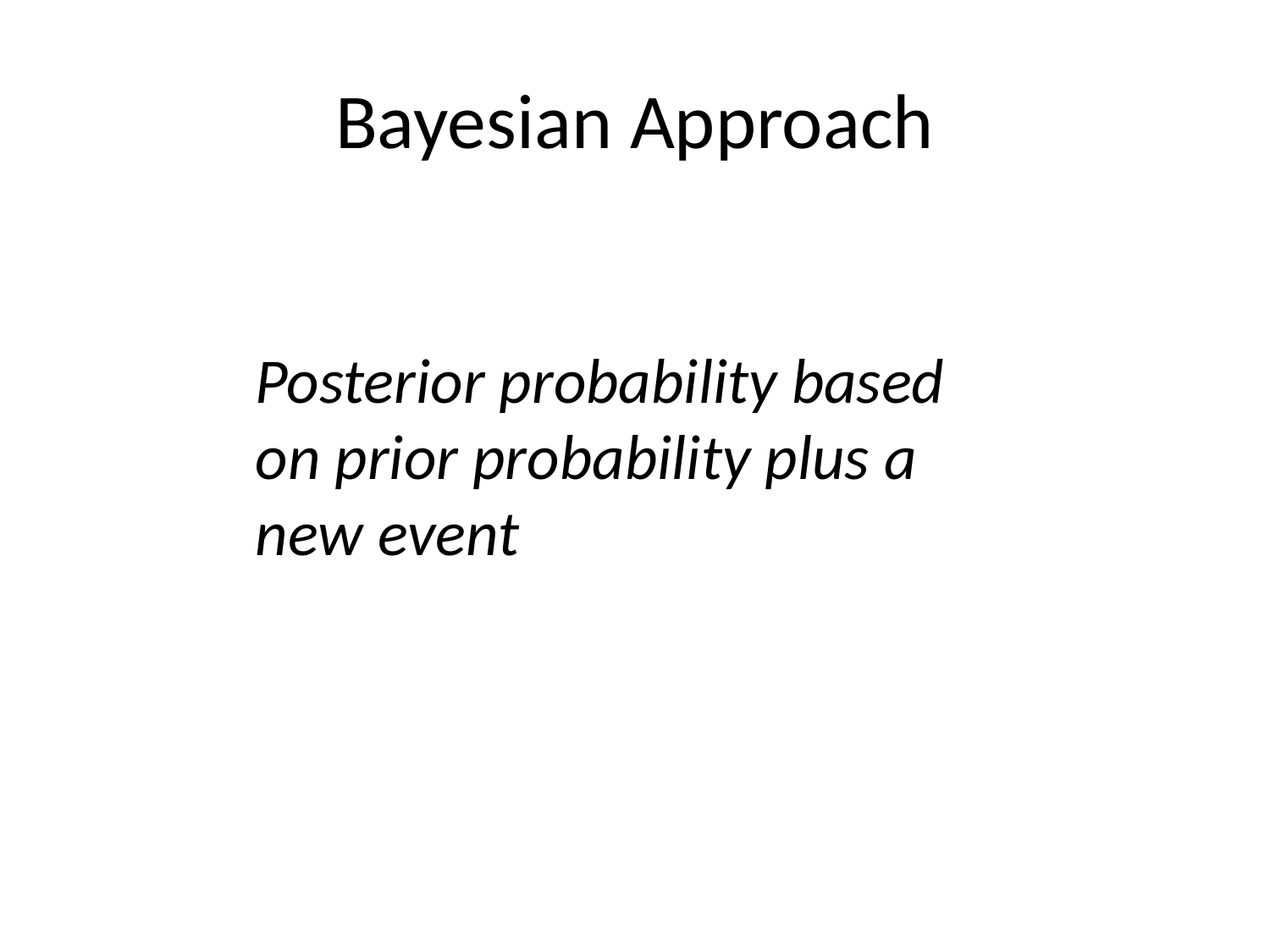

# Bayesian Approach
Posterior probability based on prior probability plus a new event